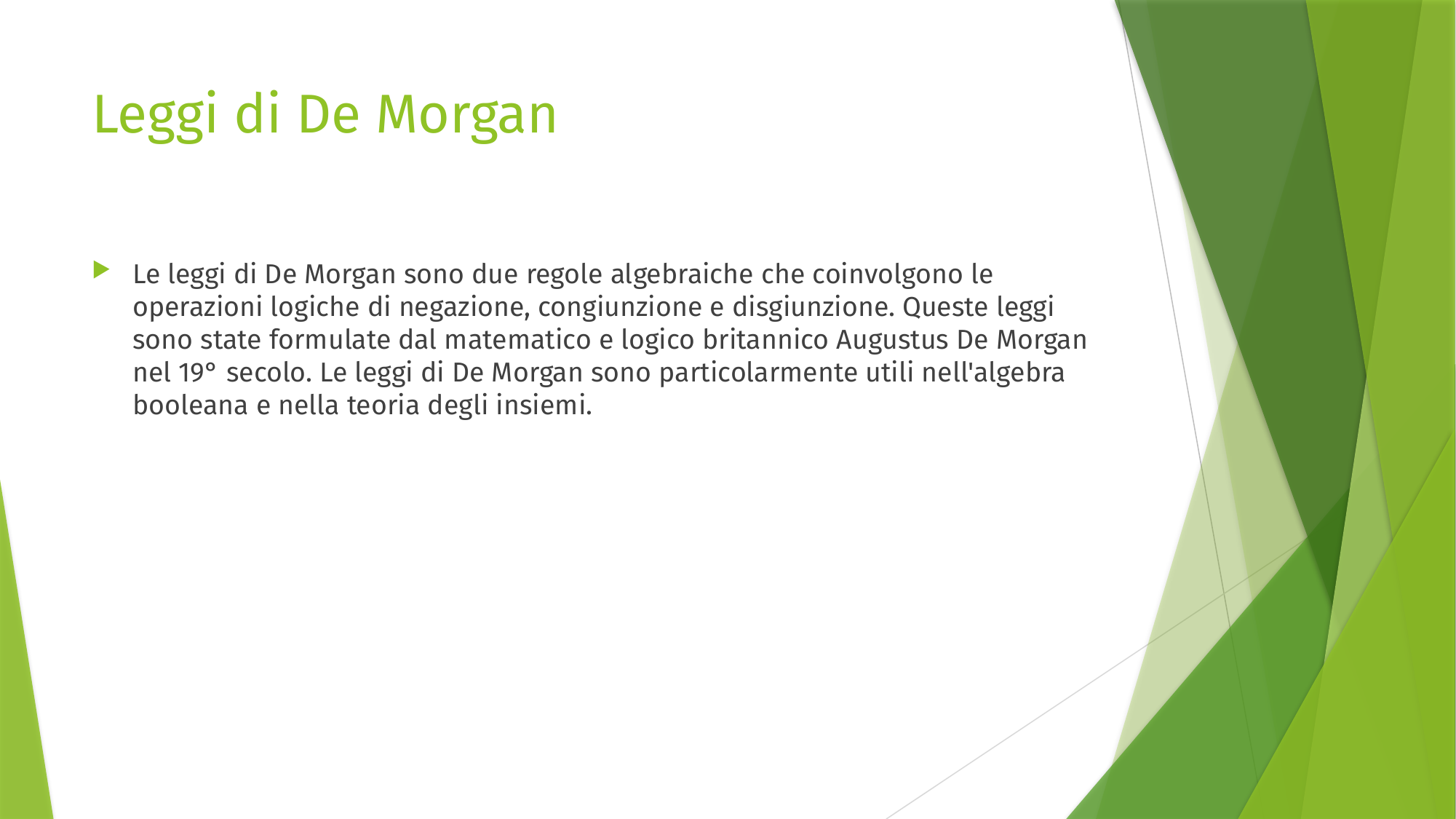

# Leggi di De Morgan

Le leggi di De Morgan sono due regole algebraiche che coinvolgono le operazioni logiche di negazione, congiunzione e disgiunzione. Queste leggi sono state formulate dal matematico e logico britannico Augustus De Morgan nel 19° secolo. Le leggi di De Morgan sono particolarmente utili nell'algebra booleana e nella teoria degli insiemi.